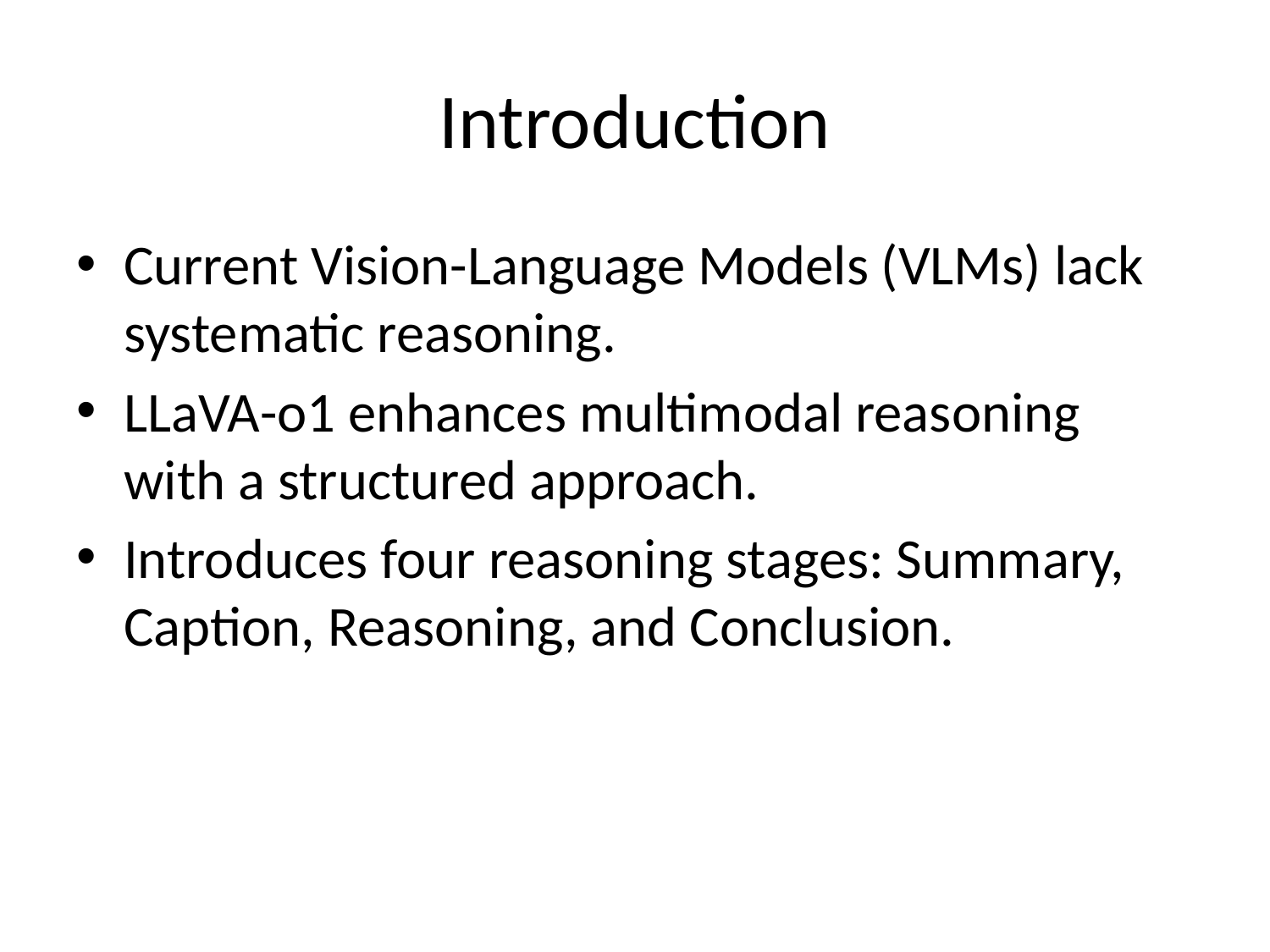

# Introduction
Current Vision-Language Models (VLMs) lack systematic reasoning.
LLaVA-o1 enhances multimodal reasoning with a structured approach.
Introduces four reasoning stages: Summary, Caption, Reasoning, and Conclusion.